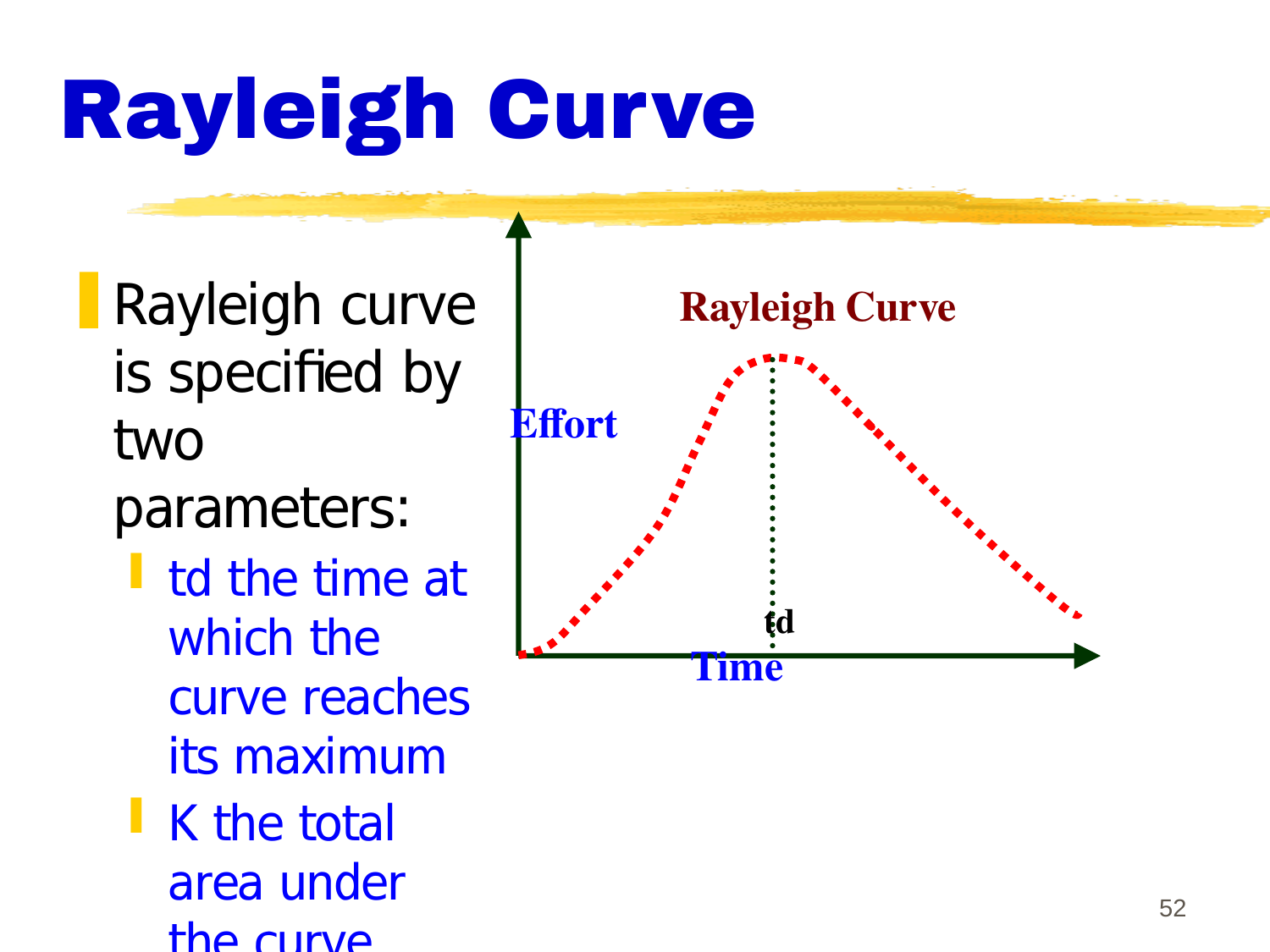

# Rayleigh Curve

Rayleigh curve is specified by two parameters:
td the time at which the curve reaches its maximum
K the total area under the curve.
L=f(K, td)
Rayleigh Curve

Effort
td
Time

52